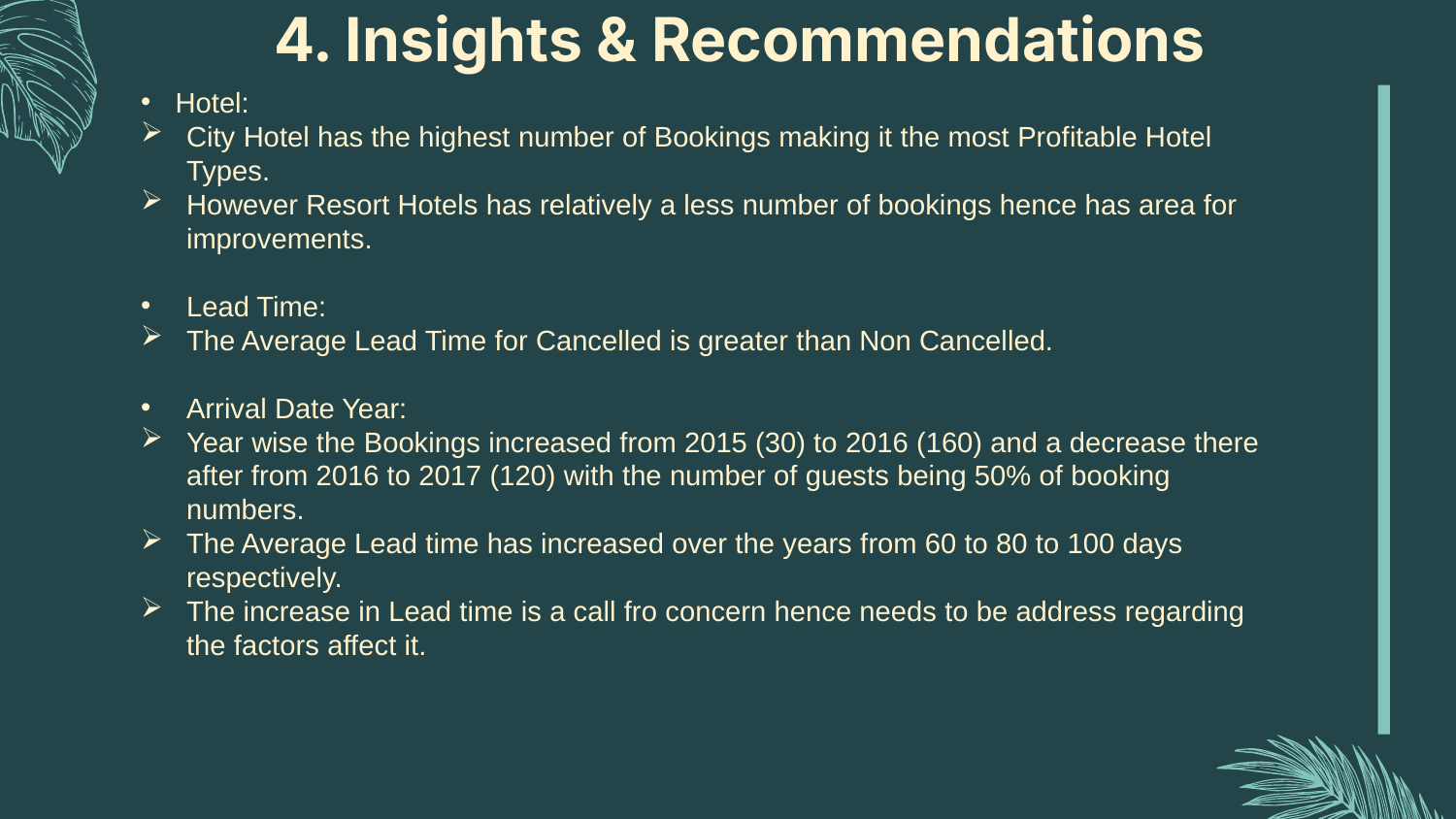

# 4. Insights & Recommendations
Hotel:
City Hotel has the highest number of Bookings making it the most Profitable Hotel Types.
However Resort Hotels has relatively a less number of bookings hence has area for improvements.

Lead Time:
The Average Lead Time for Cancelled is greater than Non Cancelled.

Arrival Date Year:
Year wise the Bookings increased from 2015 (30) to 2016 (160) and a decrease there after from 2016 to 2017 (120) with the number of guests being 50% of booking numbers.
The Average Lead time has increased over the years from 60 to 80 to 100 days respectively.
The increase in Lead time is a call fro concern hence needs to be address regarding the factors affect it.